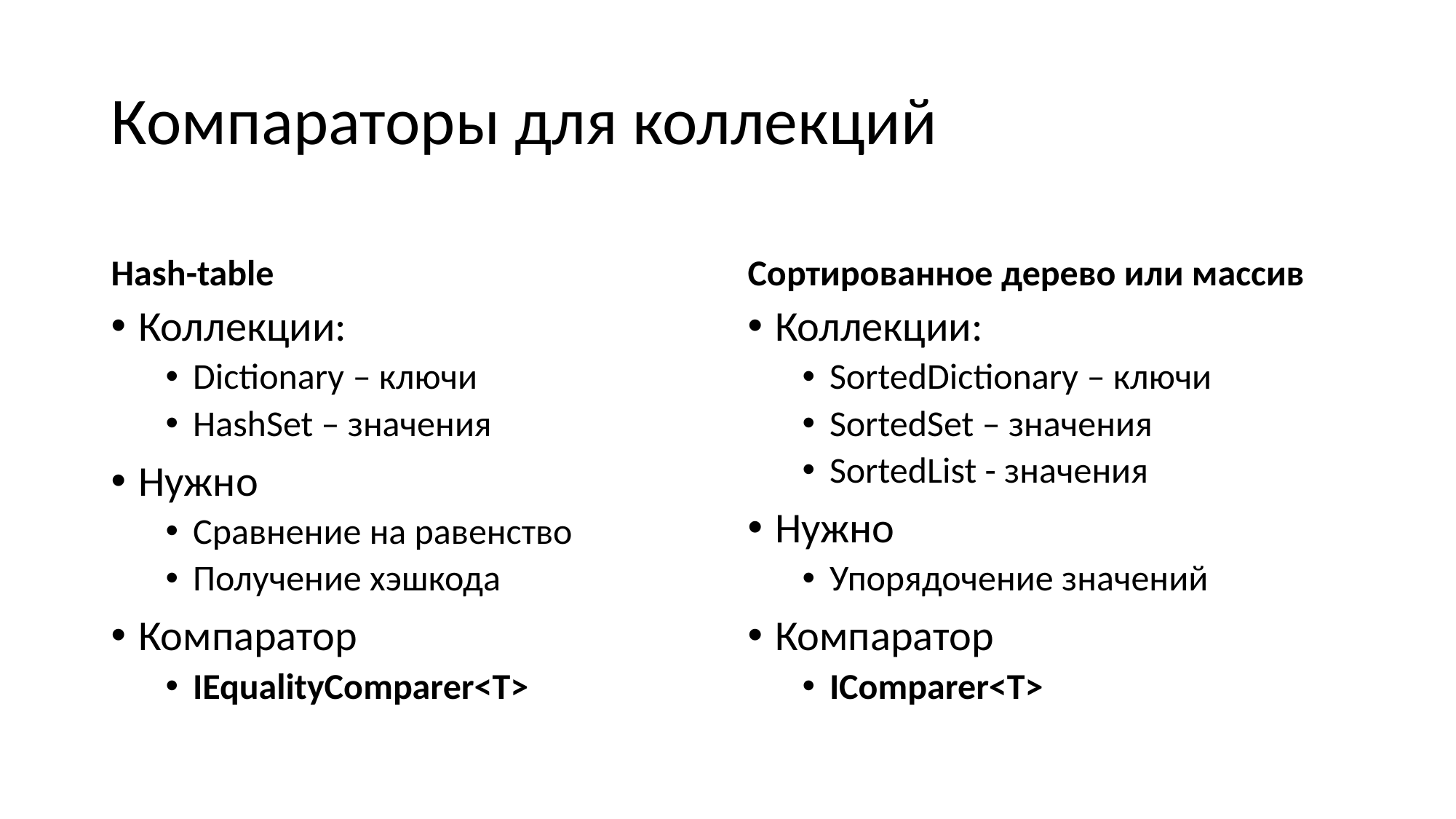

# Компараторы для коллекций
Hash-table
Сортированное дерево или массив
Коллекции:
Dictionary – ключи
HashSet – значения
Нужно
Сравнение на равенство
Получение хэшкода
Компаратор
IEqualityComparer<T>

Коллекции:
SortedDictionary – ключи
SortedSet – значения
SortedList - значения
Нужно
Упорядочение значений
Компаратор
IComparer<T>